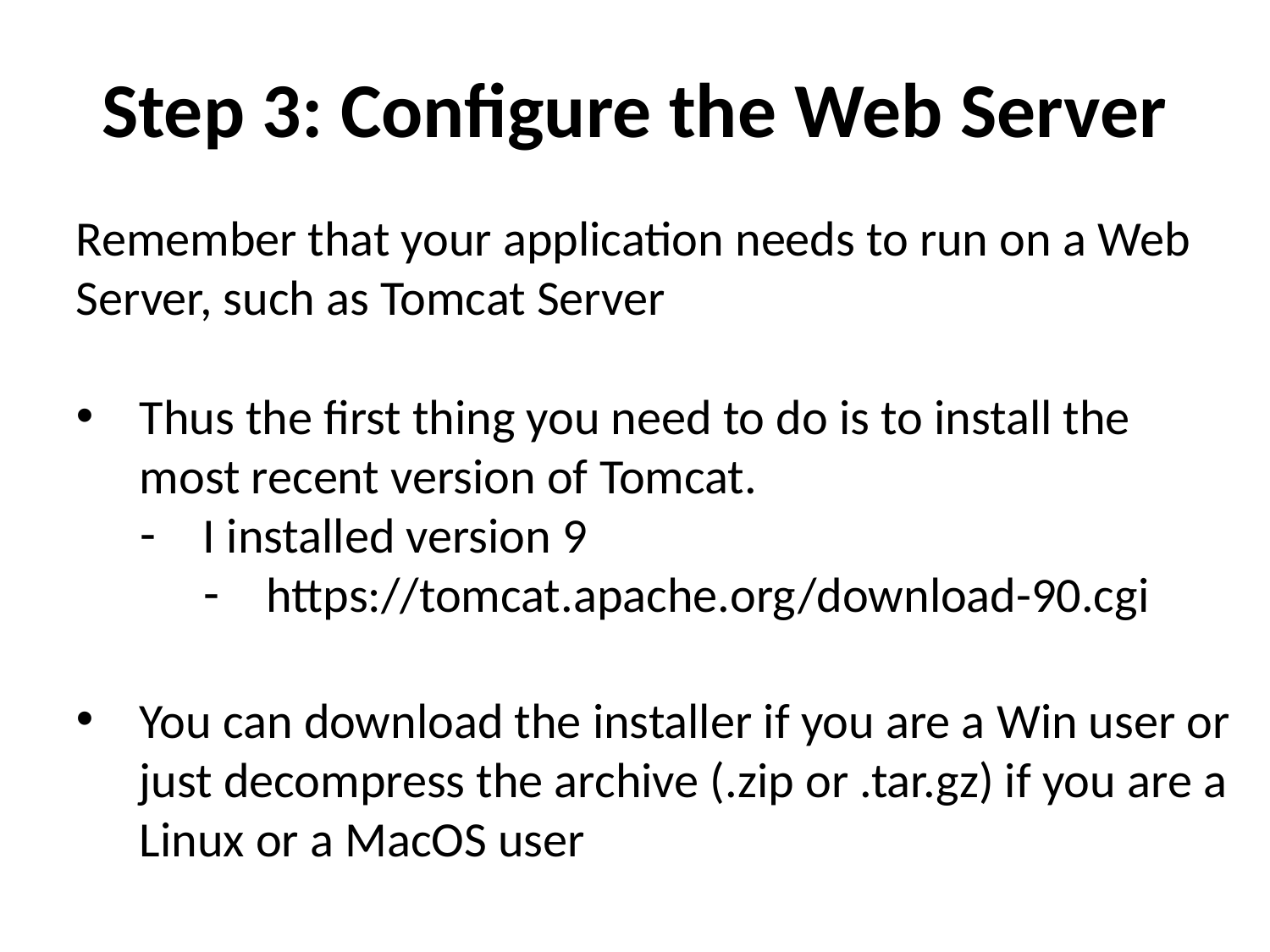

Step 3: Configure the Web Server
Remember that your application needs to run on a Web Server, such as Tomcat Server
Thus the first thing you need to do is to install the most recent version of Tomcat.
I installed version 9
https://tomcat.apache.org/download-90.cgi
You can download the installer if you are a Win user or just decompress the archive (.zip or .tar.gz) if you are a Linux or a MacOS user